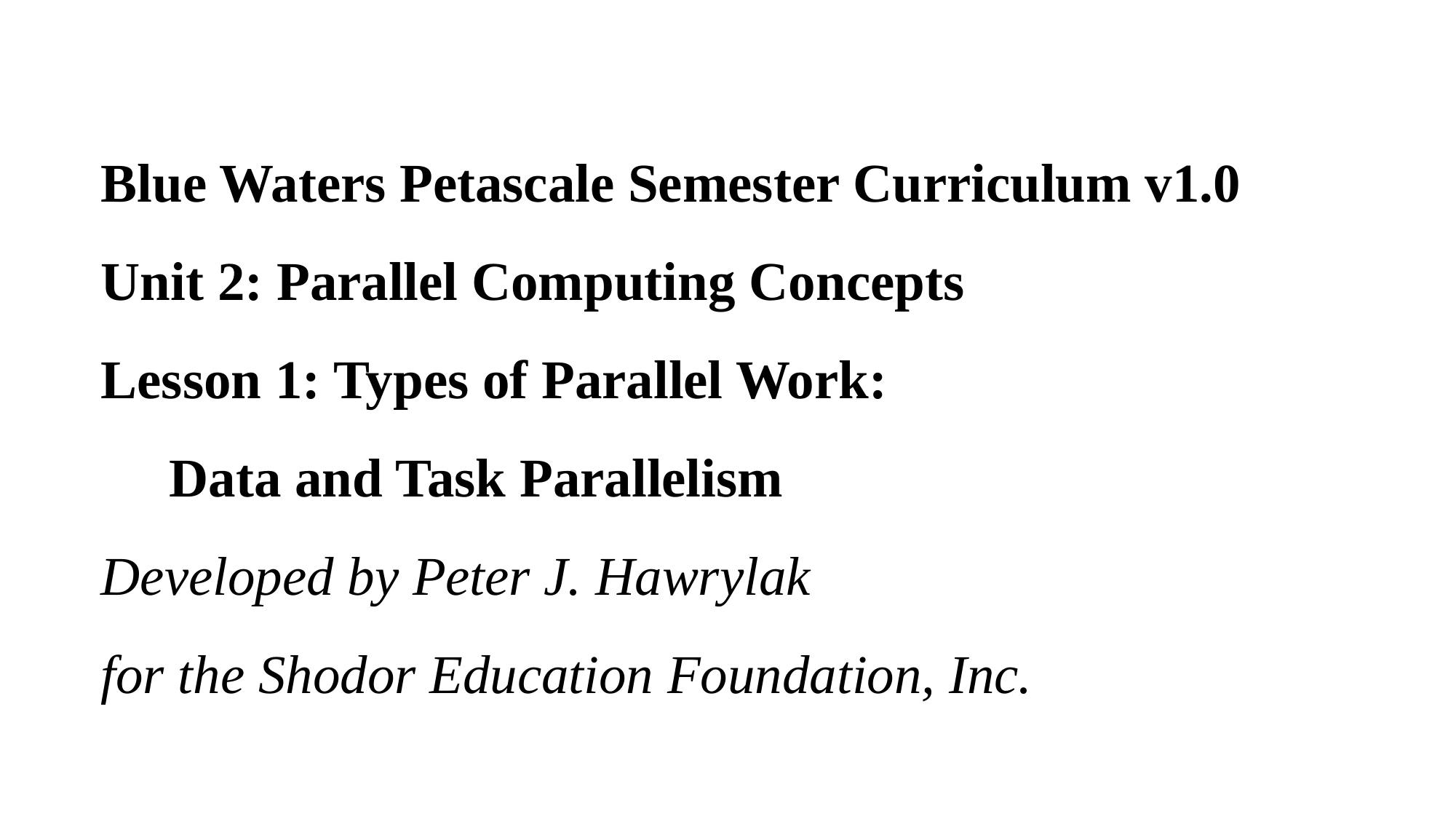

# Blue Waters Petascale Semester Curriculum v1.0 Unit 2: Parallel Computing Concepts Lesson 1: Types of Parallel Work: Data and Task Parallelism Developed by Peter J. Hawrylak for the Shodor Education Foundation, Inc.